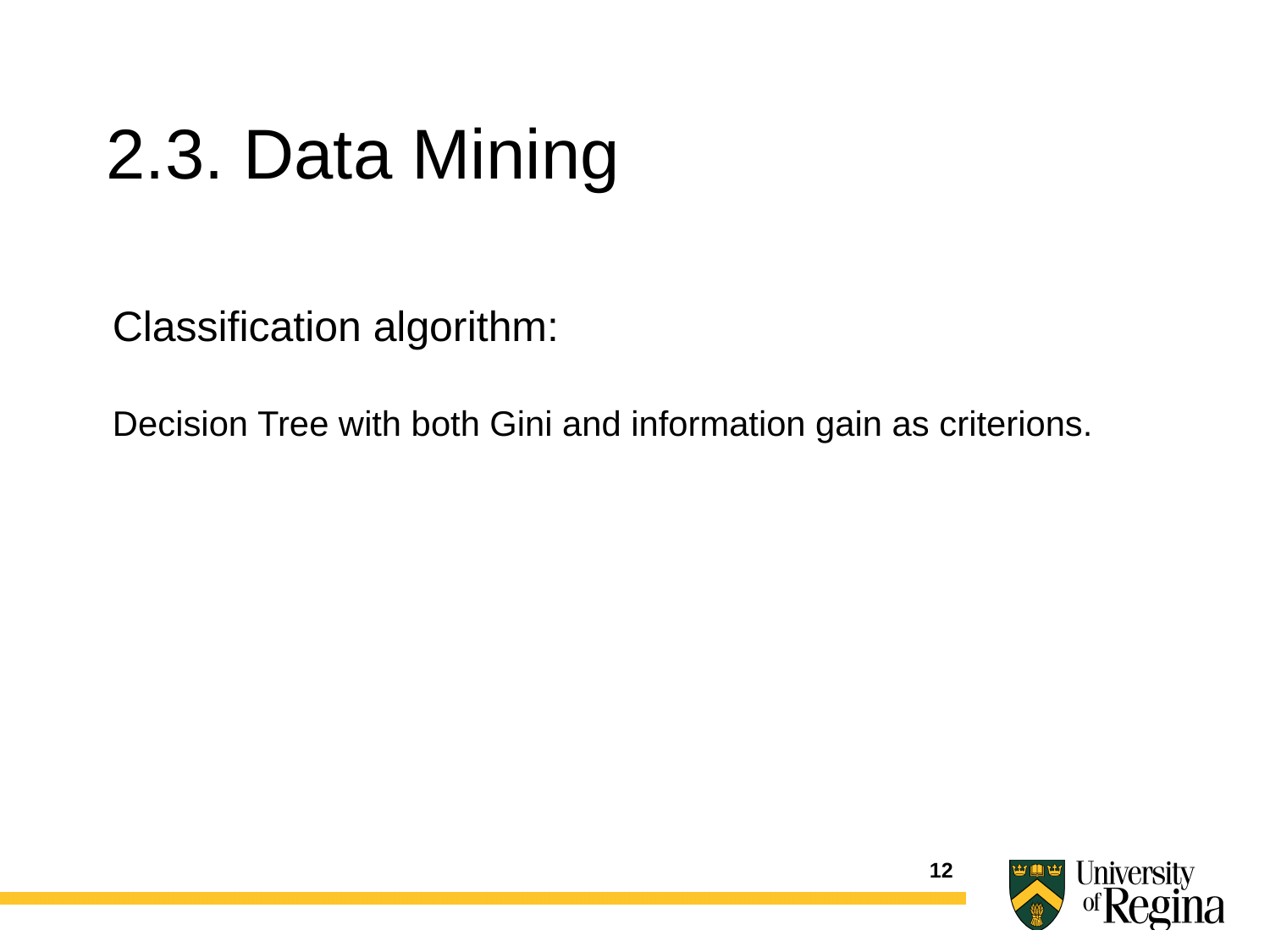

2.3. Data Mining
Classification algorithm:

Decision Tree with both Gini and information gain as criterions.
12